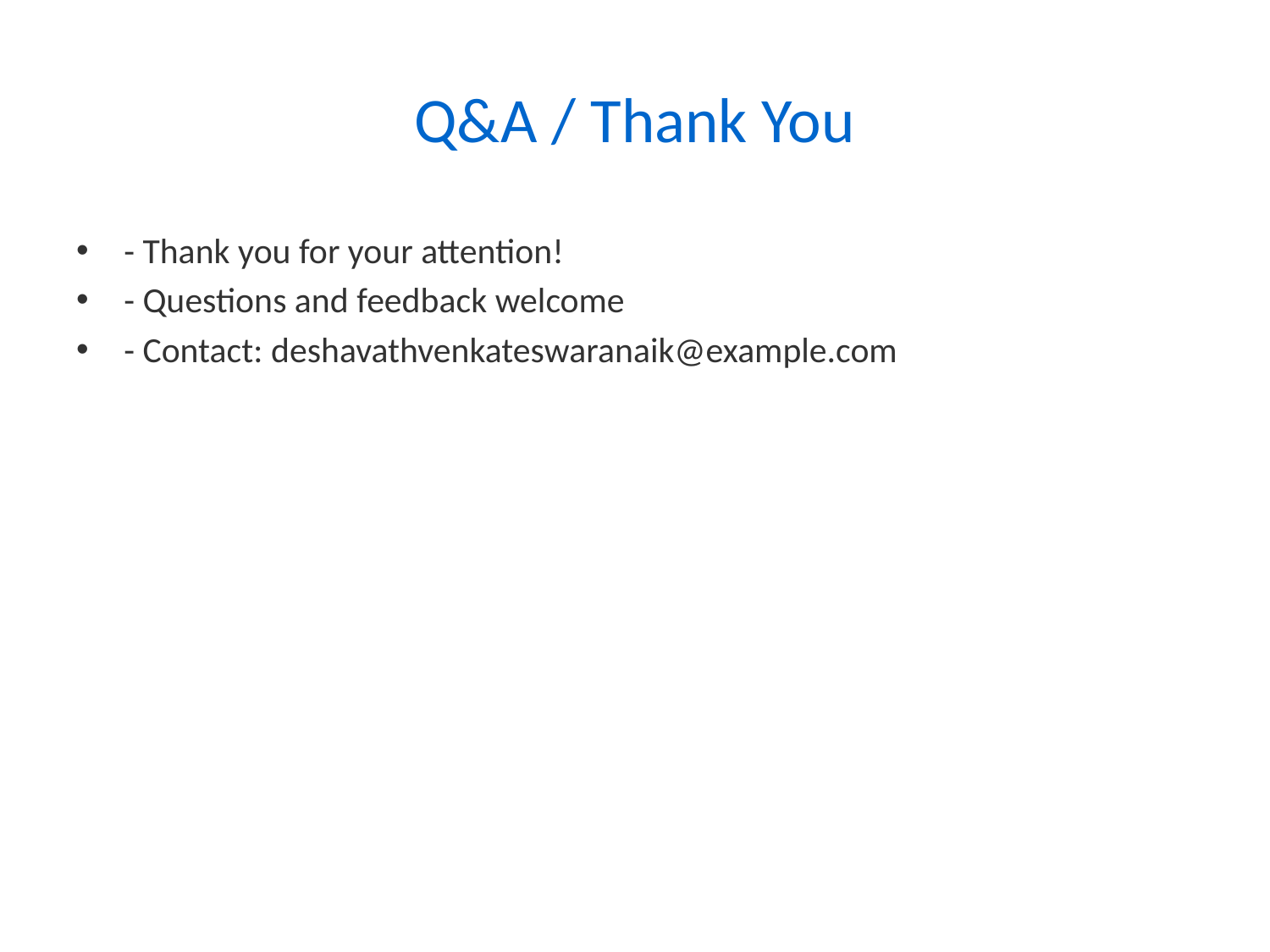

# Q&A / Thank You
- Thank you for your attention!
- Questions and feedback welcome
- Contact: deshavathvenkateswaranaik@example.com